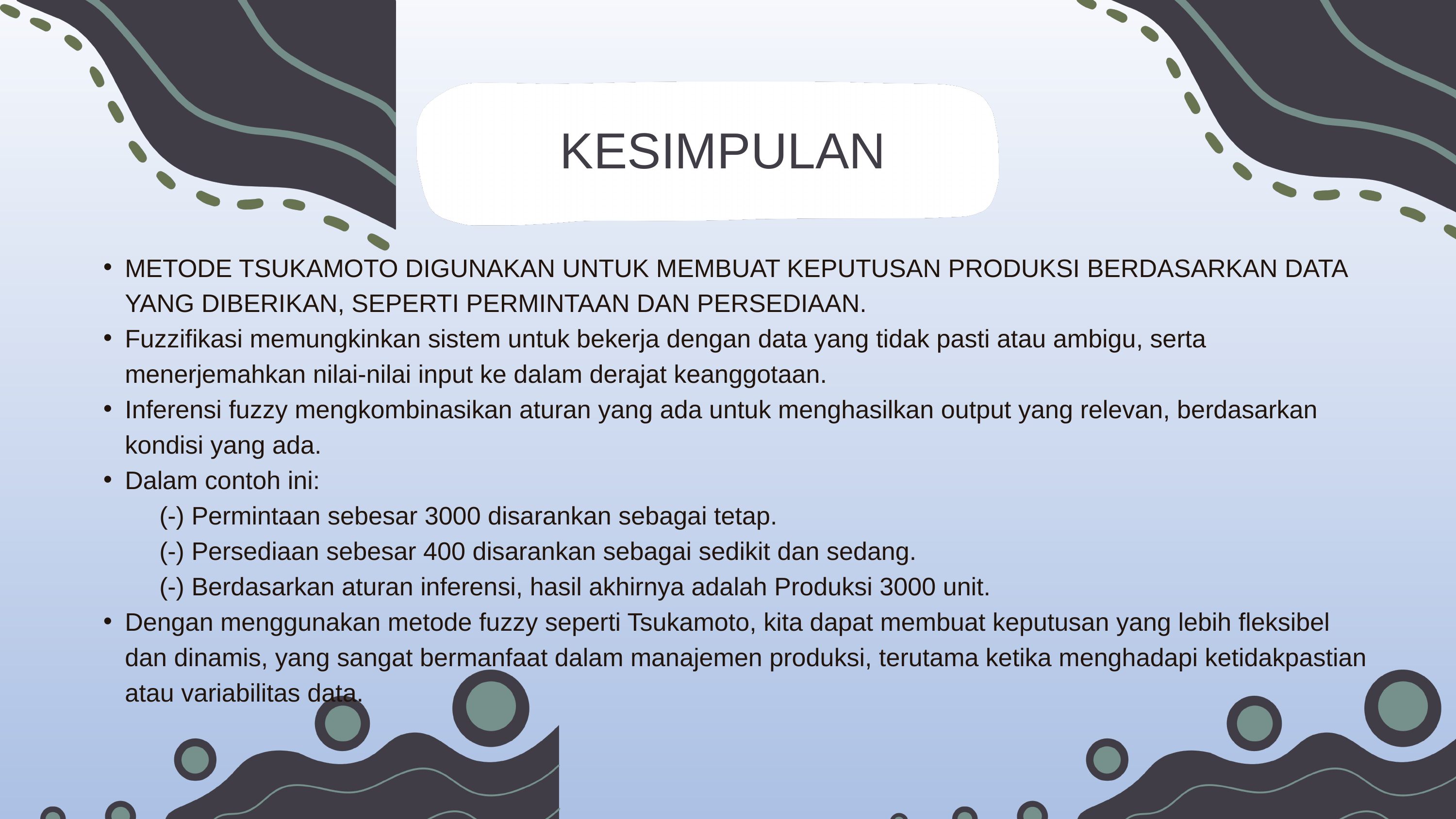

KESIMPULAN
METODE TSUKAMOTO DIGUNAKAN UNTUK MEMBUAT KEPUTUSAN PRODUKSI BERDASARKAN DATA YANG DIBERIKAN, SEPERTI PERMINTAAN DAN PERSEDIAAN.
Fuzzifikasi memungkinkan sistem untuk bekerja dengan data yang tidak pasti atau ambigu, serta menerjemahkan nilai-nilai input ke dalam derajat keanggotaan.
Inferensi fuzzy mengkombinasikan aturan yang ada untuk menghasilkan output yang relevan, berdasarkan kondisi yang ada.
Dalam contoh ini:
           (-) Permintaan sebesar 3000 disarankan sebagai tetap.
           (-) Persediaan sebesar 400 disarankan sebagai sedikit dan sedang.
           (-) Berdasarkan aturan inferensi, hasil akhirnya adalah Produksi 3000 unit.
Dengan menggunakan metode fuzzy seperti Tsukamoto, kita dapat membuat keputusan yang lebih fleksibel dan dinamis, yang sangat bermanfaat dalam manajemen produksi, terutama ketika menghadapi ketidakpastian atau variabilitas data.